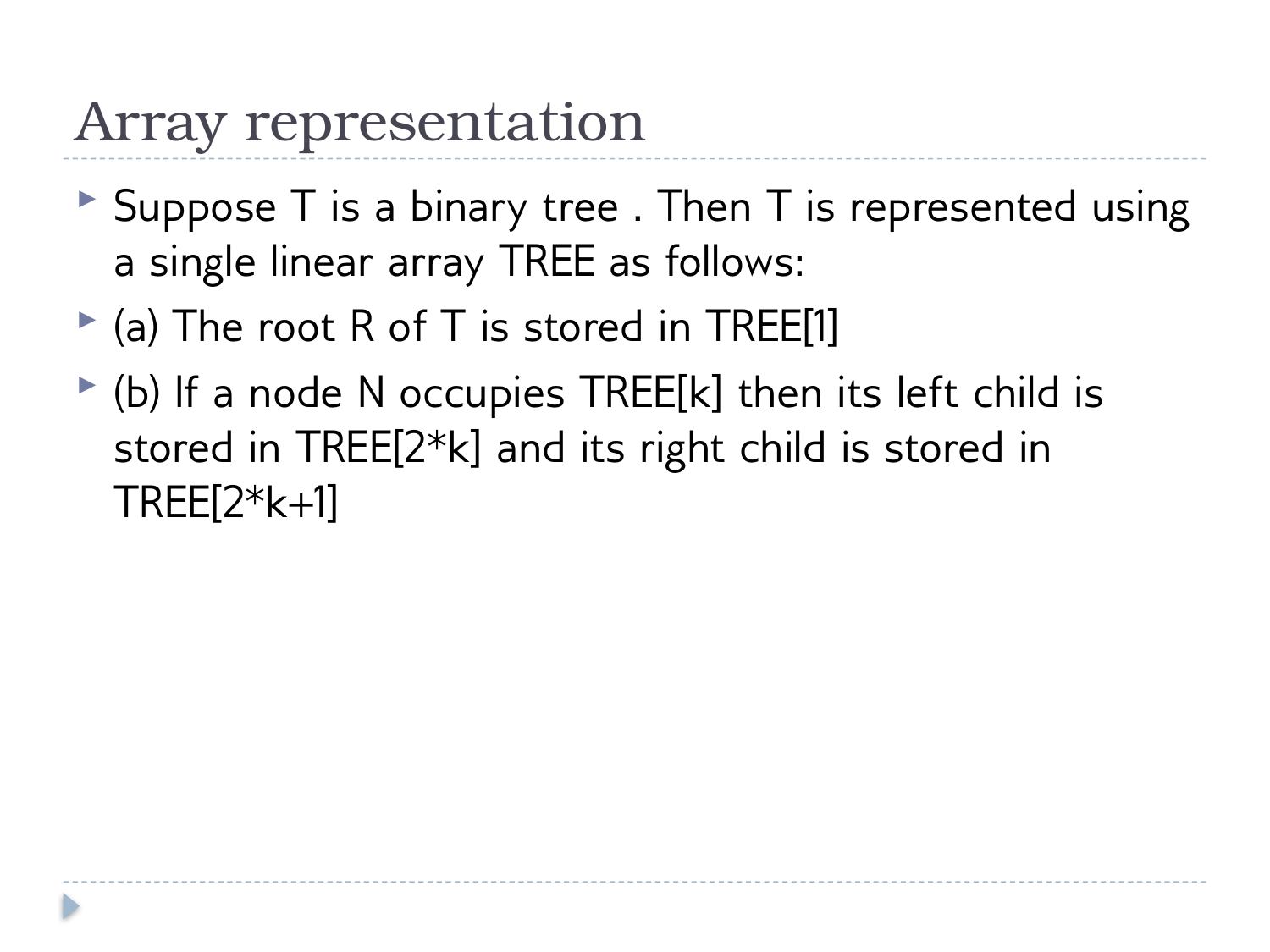

# Array representation
Suppose T is a binary tree . Then T is represented using a single linear array TREE as follows:
(a) The root R of T is stored in TREE[1]
(b) If a node N occupies TREE[k] then its left child is stored in TREE[2*k] and its right child is stored in TREE[2*k+1]